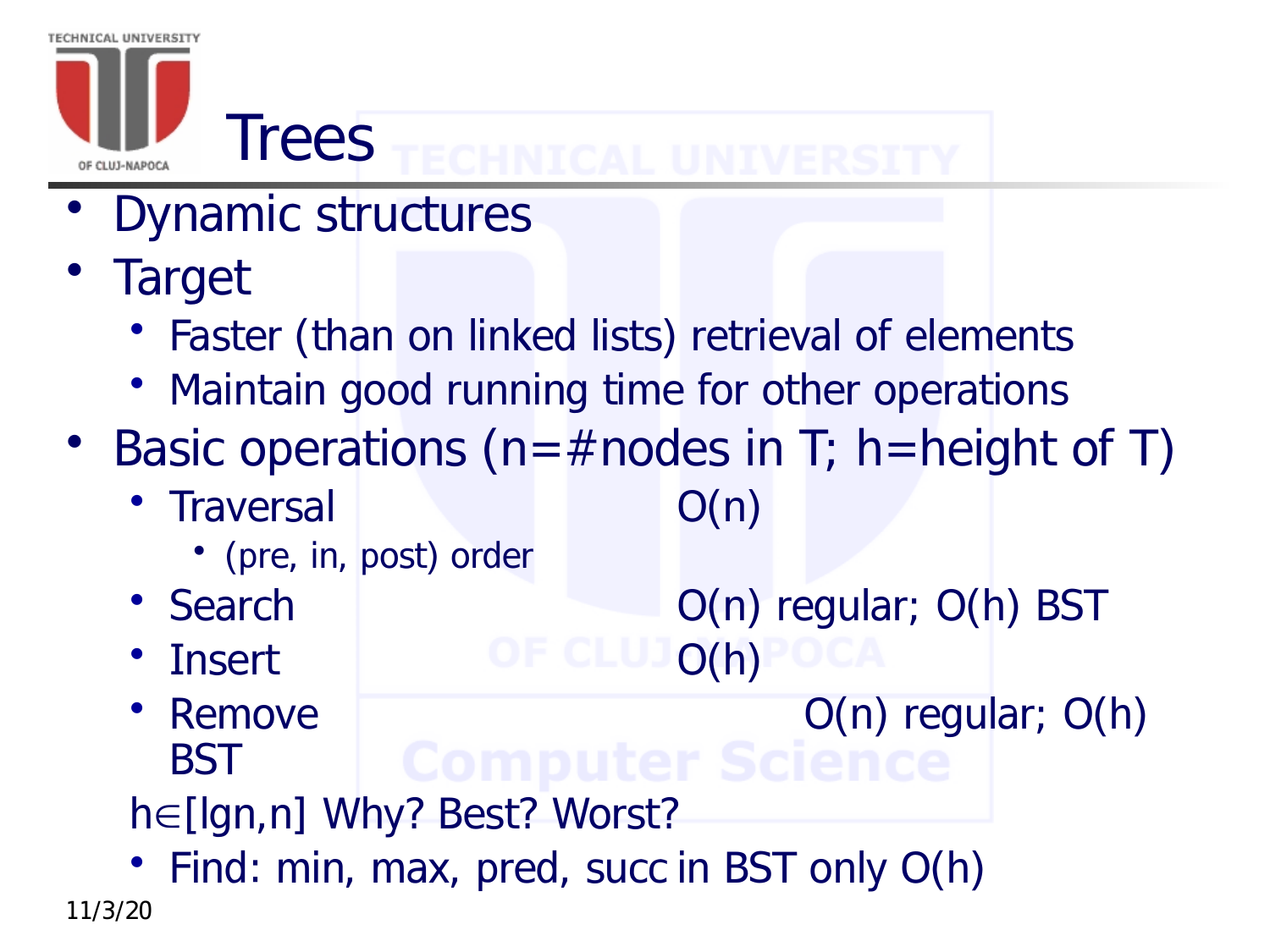

# Trees
Dynamic structures
Target
Faster (than on linked lists) retrieval of elements
Maintain good running time for other operations
Basic operations (n=#nodes in T; h=height of T)
Traversal			O(n)
(pre, in, post) order
Search				O(n) regular; O(h) BST
Insert				O(h)
Remove				O(n) regular; O(h) BST
h∈[lgn,n] Why? Best? Worst?
Find: min, max, pred, succ	in BST only O(h)
11/3/20